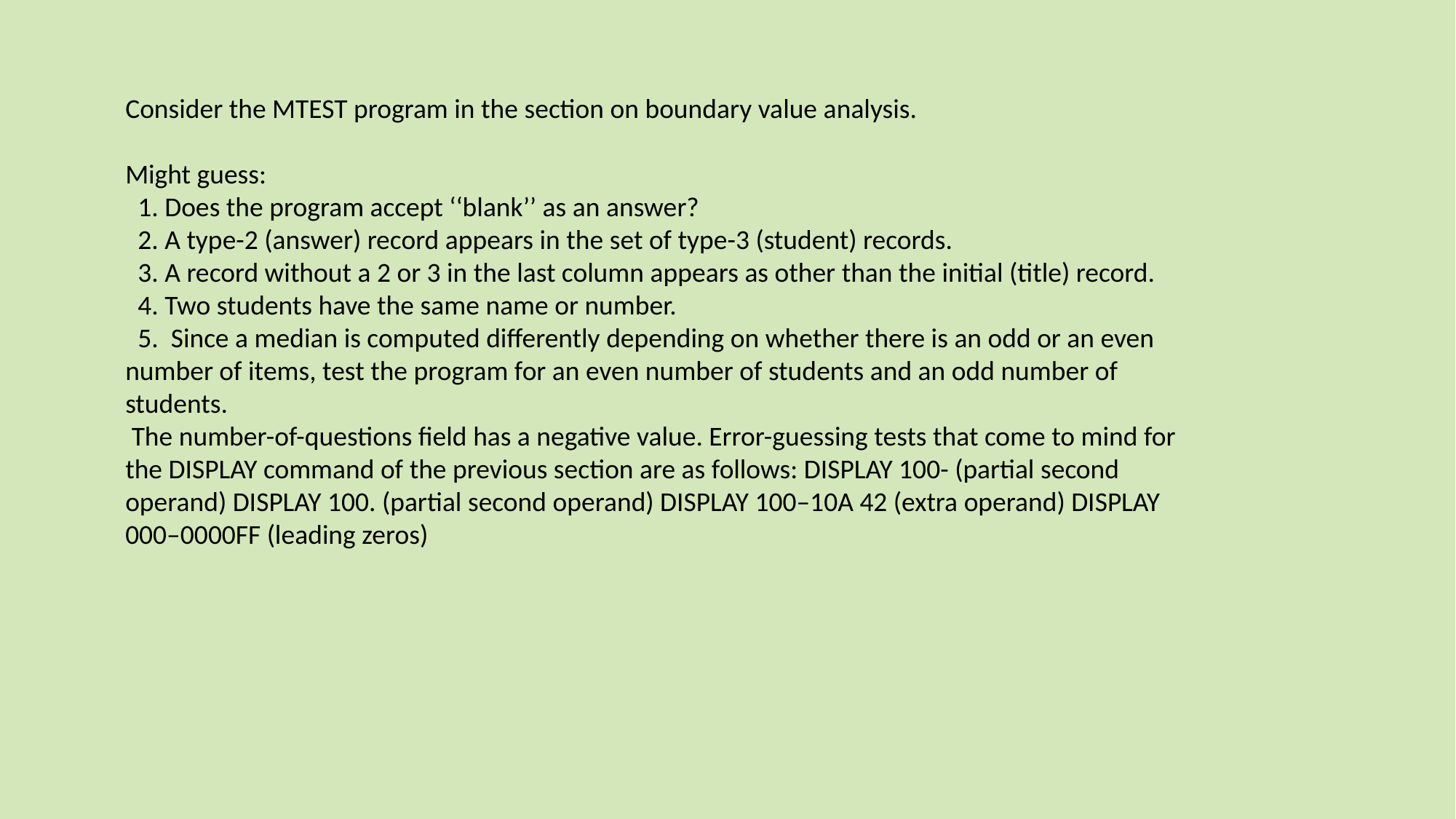

Consider the MTEST program in the section on boundary value analysis.

Might guess:
  1. Does the program accept ‘‘blank’’ as an answer?
  2. A type-2 (answer) record appears in the set of type-3 (student) records.
  3. A record without a 2 or 3 in the last column appears as other than the initial (title) record.
  4. Two students have the same name or number.
  5.  Since a median is computed differently depending on whether there is an odd or an even number of items, test the program for an even number of students and an odd number of students.
 The number-of-questions field has a negative value. Error-guessing tests that come to mind for the DISPLAY command of the previous section are as follows: DISPLAY 100- (partial second operand) DISPLAY 100. (partial second operand) DISPLAY 100–10A 42 (extra operand) DISPLAY 000–0000FF (leading zeros)